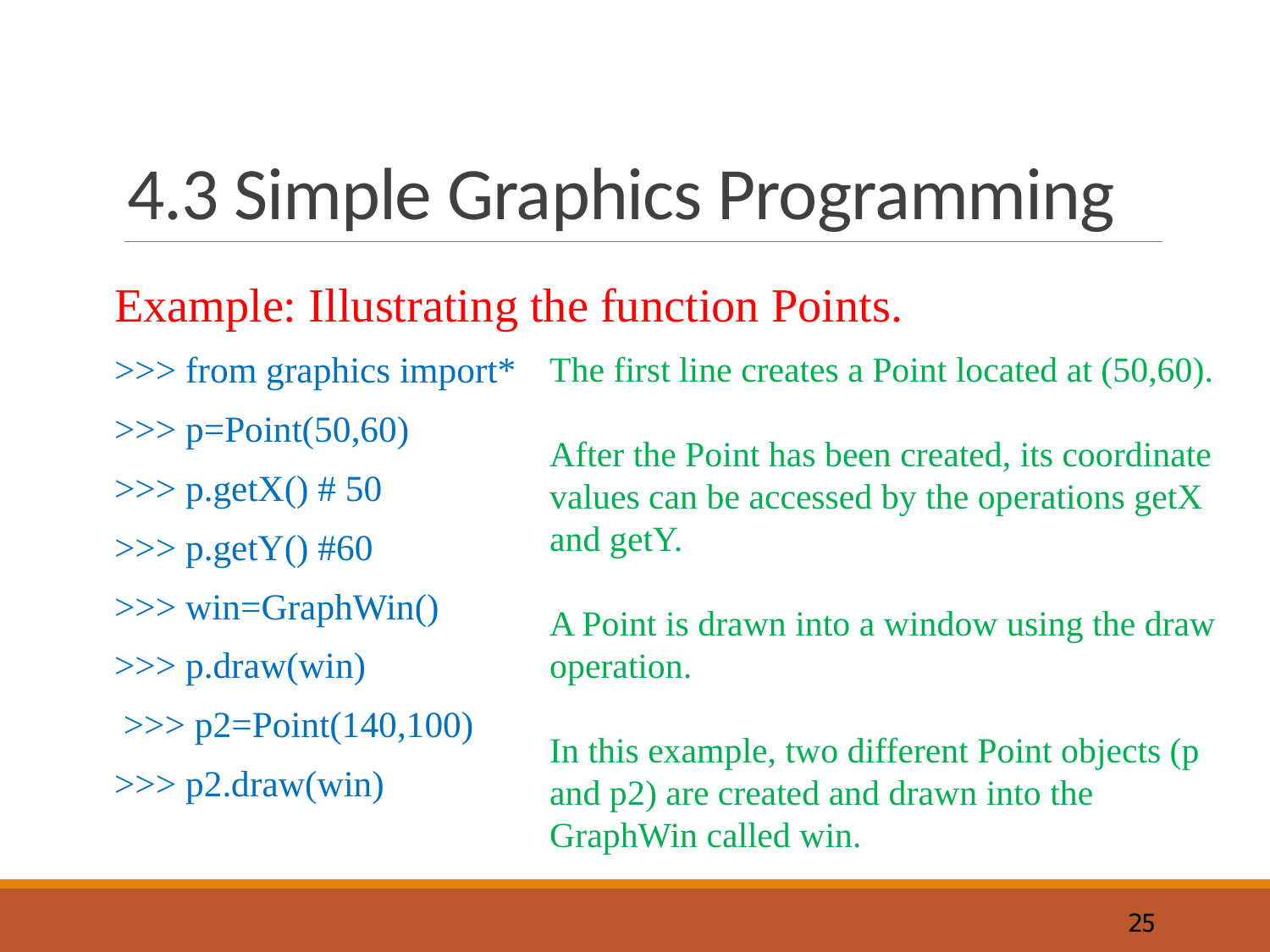

# 4.3 Simple Graphics Programming
Example: Illustrating the function Points.
>>> from graphics import*
>>> p=Point(50,60)
>>> p.getX() # 50
>>> p.getY() #60
>>> win=GraphWin()
>>> p.draw(win)
 >>> p2=Point(140,100)
>>> p2.draw(win)
The first line creates a Point located at (50,60).

After the Point has been created, its coordinate values can be accessed by the operations getX and getY.

A Point is drawn into a window using the draw operation.

In this example, two different Point objects (p and p2) are created and drawn into the GraphWin called win.
25